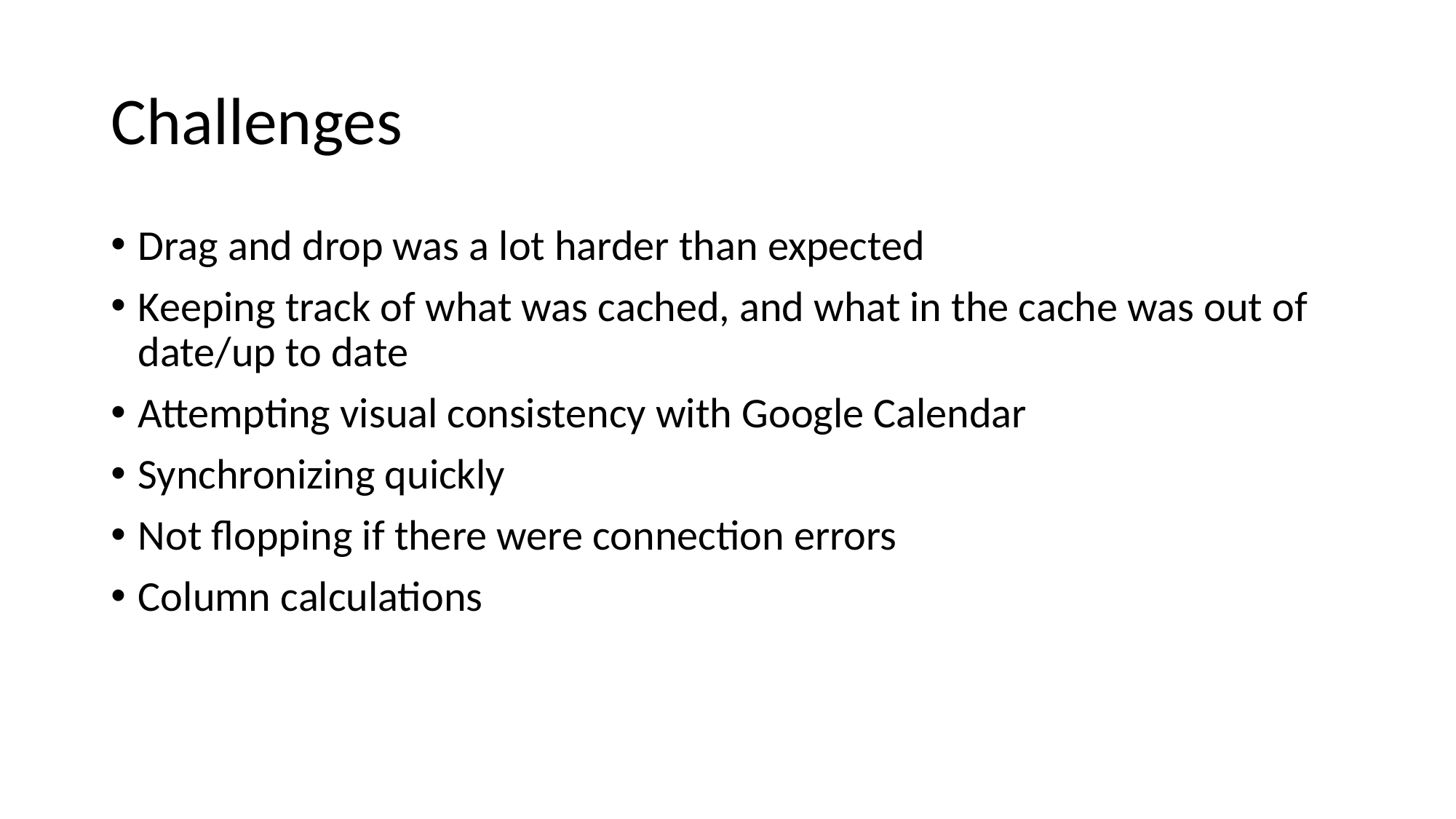

# Challenges
Drag and drop was a lot harder than expected
Keeping track of what was cached, and what in the cache was out of date/up to date
Attempting visual consistency with Google Calendar
Synchronizing quickly
Not flopping if there were connection errors
Column calculations